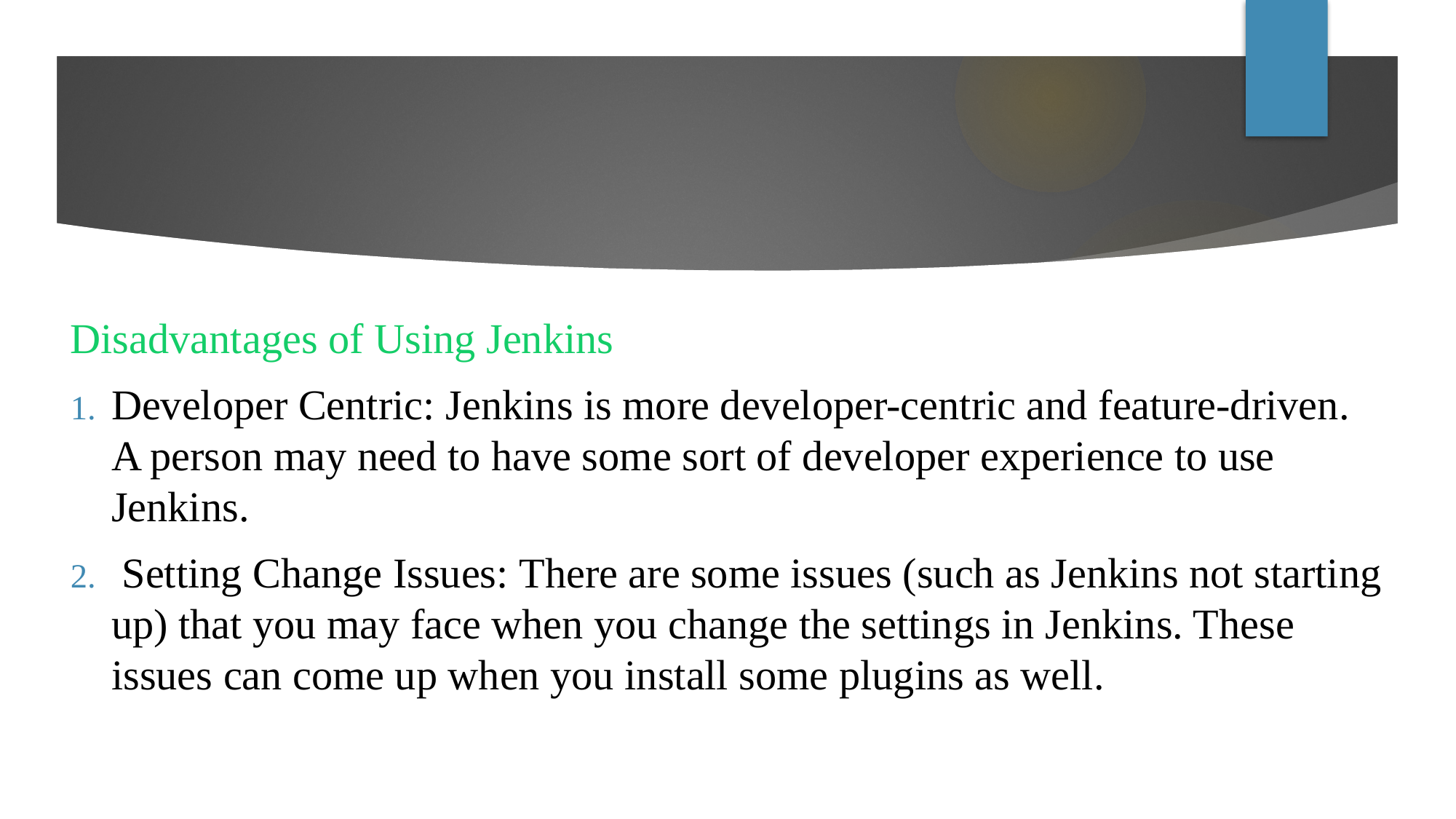

Disadvantages of Using Jenkins
Developer Centric: Jenkins is more developer-centric and feature-driven. A person may need to have some sort of developer experience to use Jenkins.
 Setting Change Issues: There are some issues (such as Jenkins not starting up) that you may face when you change the settings in Jenkins. These issues can come up when you install some plugins as well.